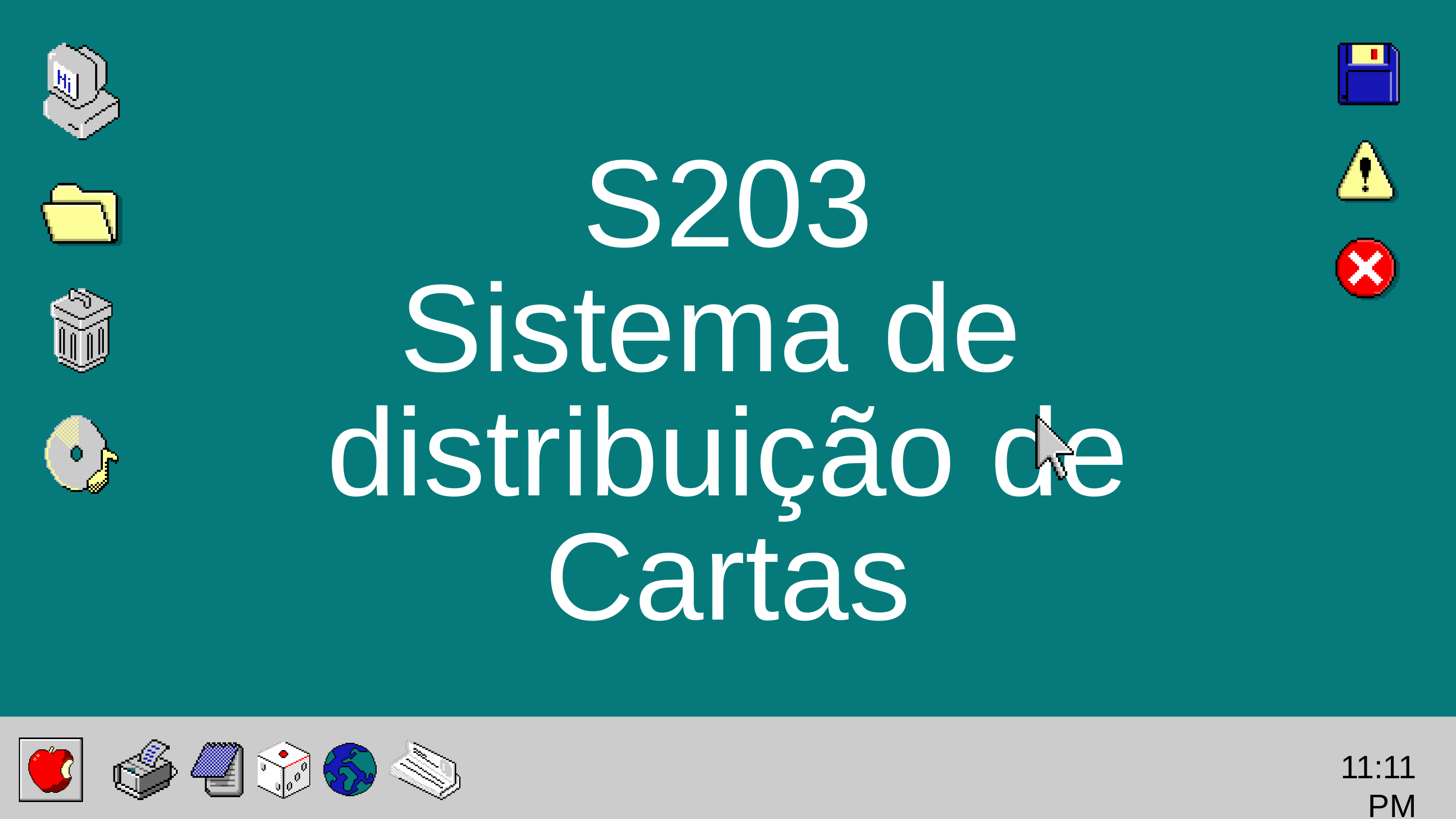

S203
Sistema de
distribuição de
Cartas

11:11PM